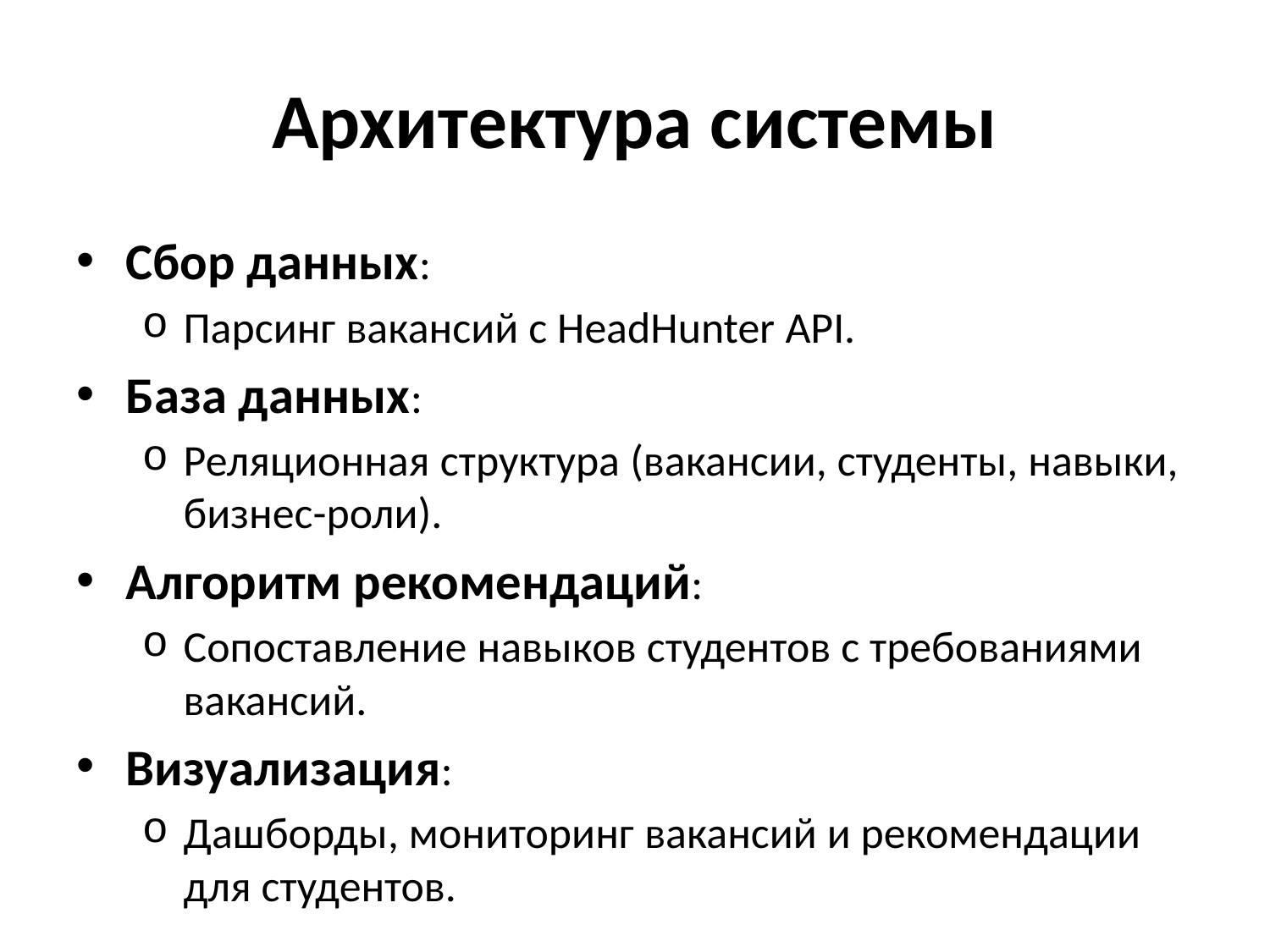

# Архитектура системы
Сбор данных:
Парсинг вакансий с HeadHunter API.
База данных:
Реляционная структура (вакансии, студенты, навыки, бизнес-роли).
Алгоритм рекомендаций:
Сопоставление навыков студентов с требованиями вакансий.
Визуализация:
Дашборды, мониторинг вакансий и рекомендации для студентов.